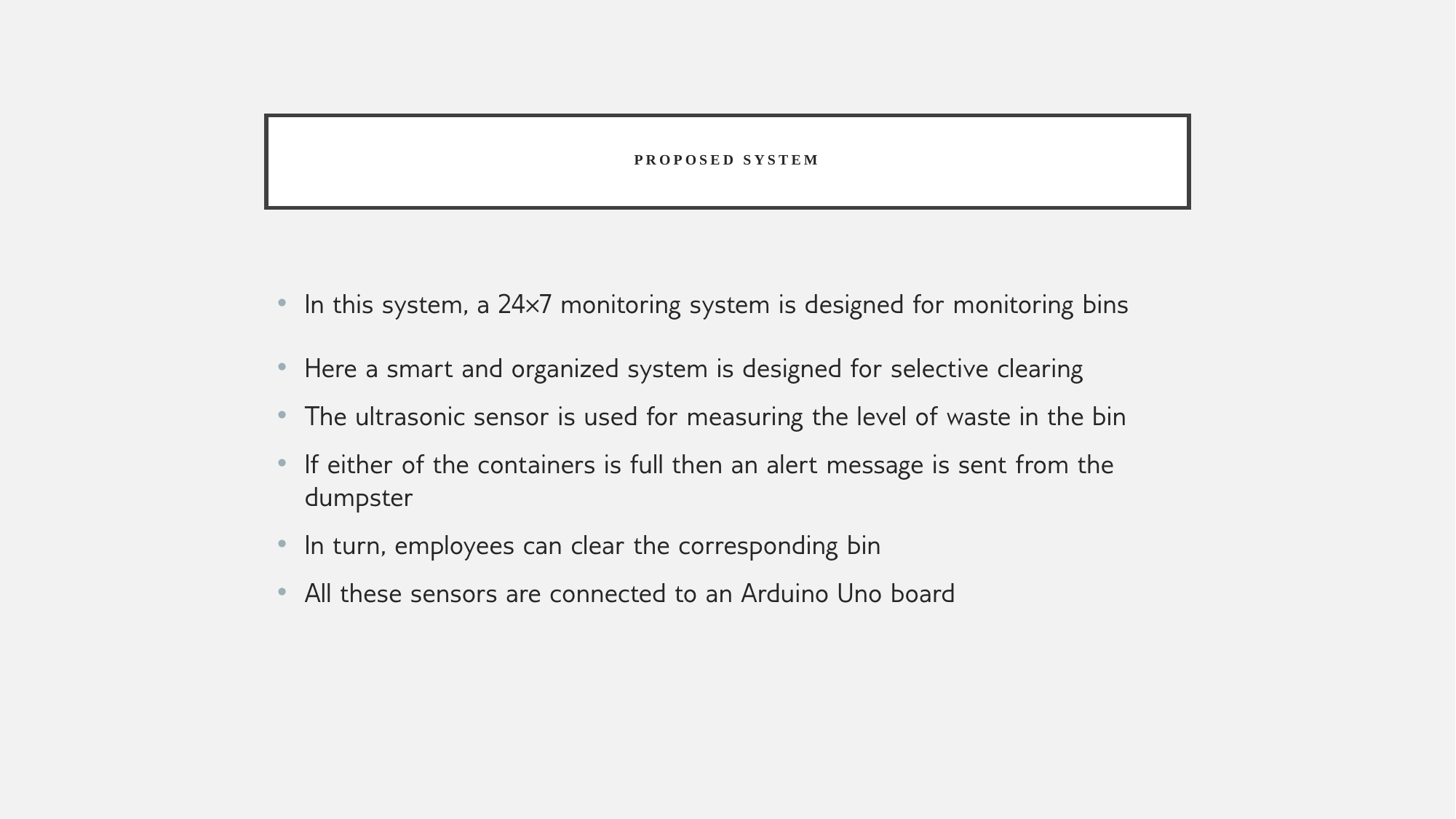

# PROPOSED SYSTEM
In this system, a 24×7 monitoring system is designed for monitoring bins
Here a smart and organized system is designed for selective clearing
The ultrasonic sensor is used for measuring the level of waste in the bin
If either of the containers is full then an alert message is sent from the dumpster
In turn, employees can clear the corresponding bin
All these sensors are connected to an Arduino Uno board